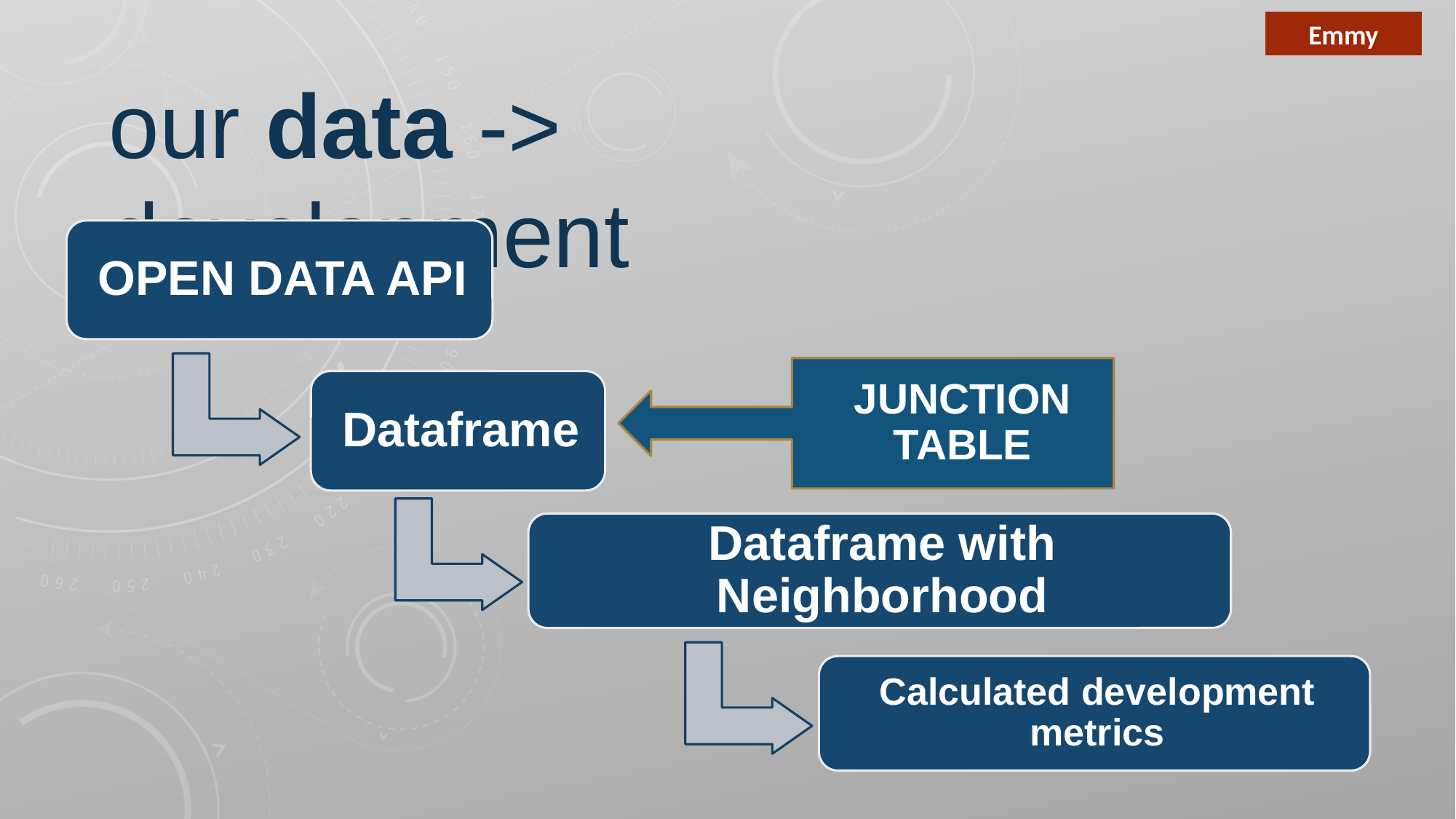

Emmy
our data -> development
OPEN DATA API
Dataframe
Dataframe with Neighborhood
Calculated development metrics

JUNCTION TABLE